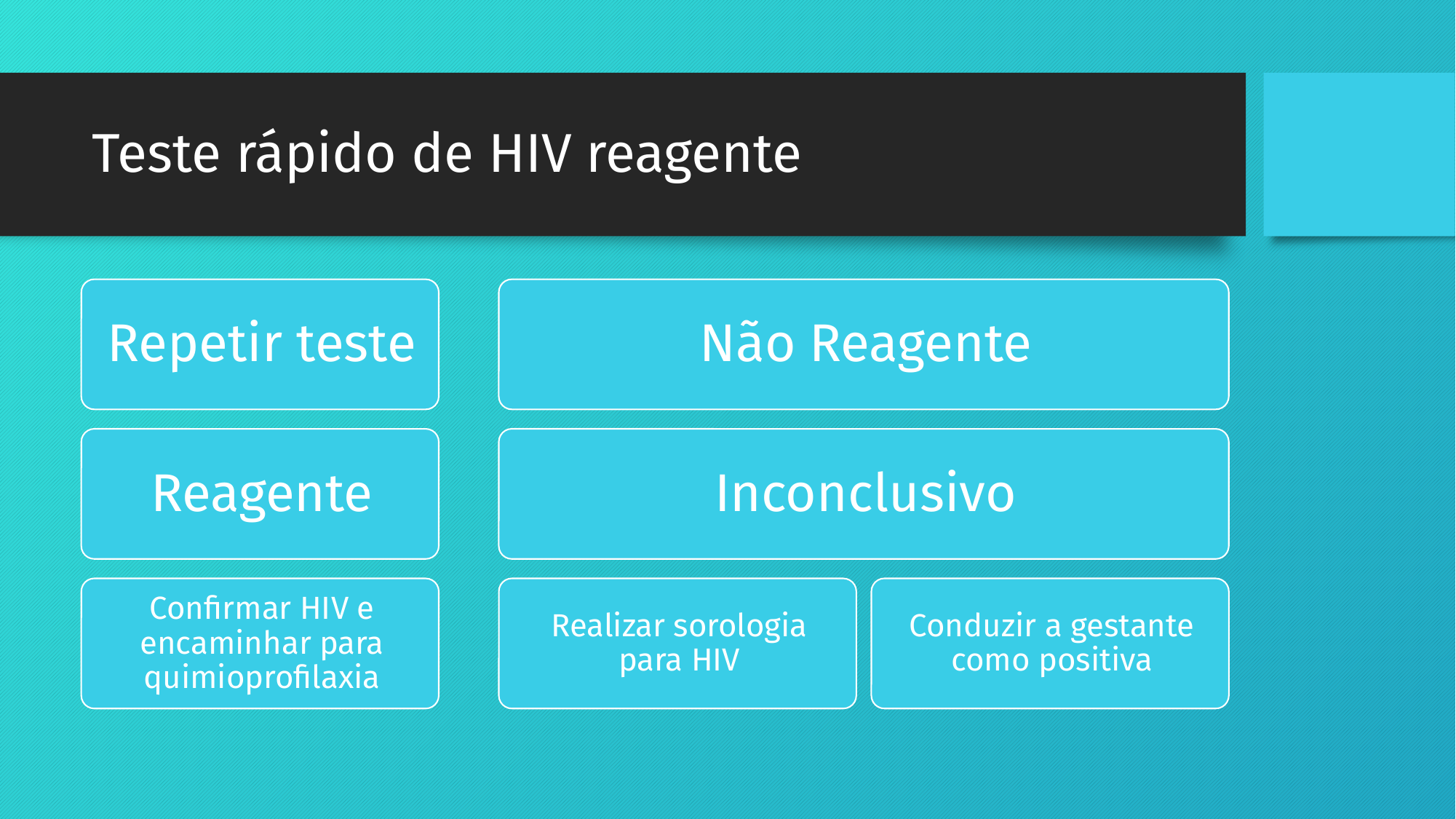

# Teste rápido de HIV reagente
Repetir teste
Reagente
Confirmar HIV e encaminhar para quimioprofilaxia
Não Reagente
Inconclusivo
Realizar sorologia para HIV
Conduzir a gestante como positiva